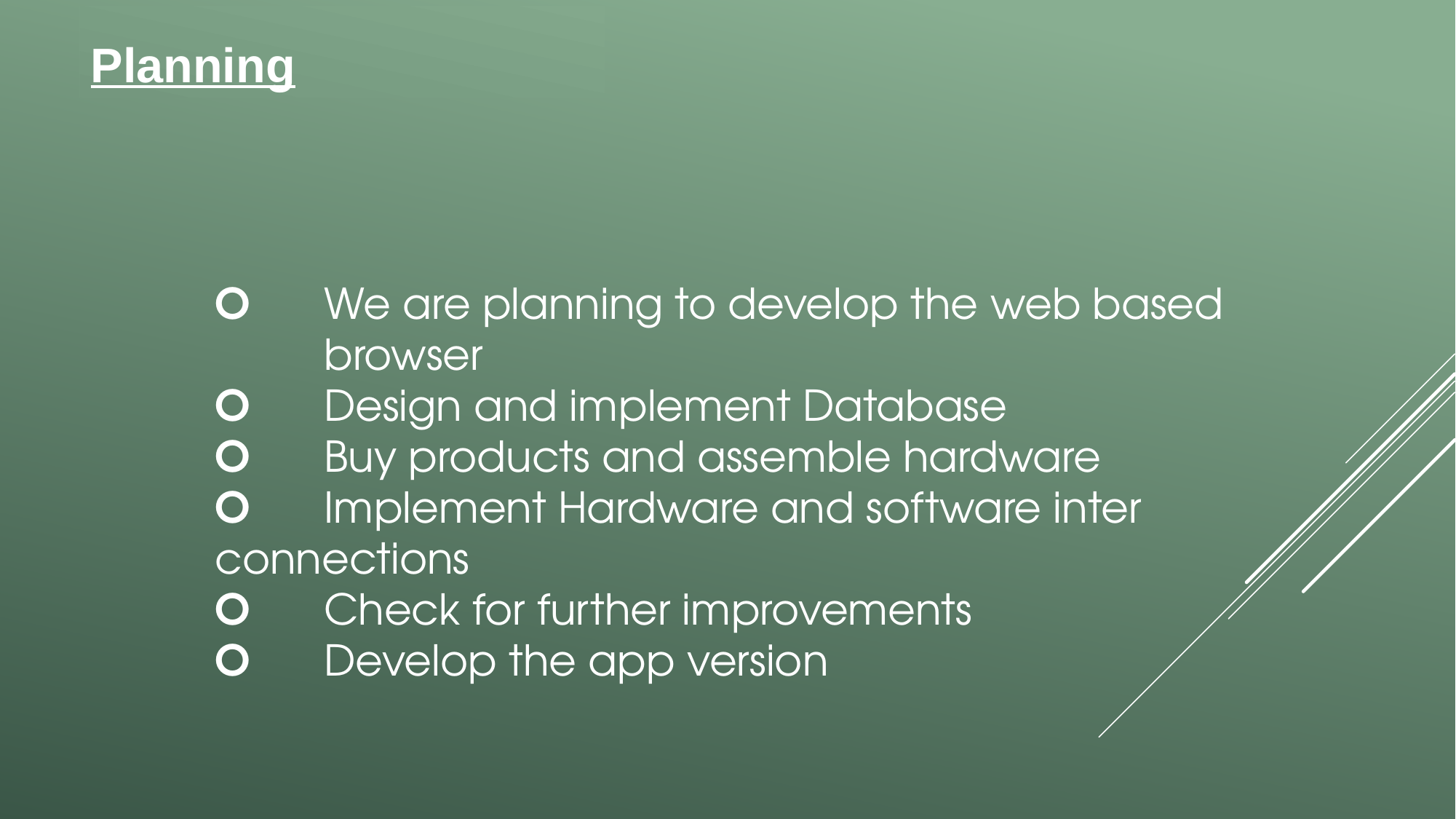

Planning
O	We are planning to develop the web based 	browser
O	Design and implement Database
O	Buy products and assemble hardware
O	Implement Hardware and software inter 	connections
O	Check for further improvements
O	Develop the app version